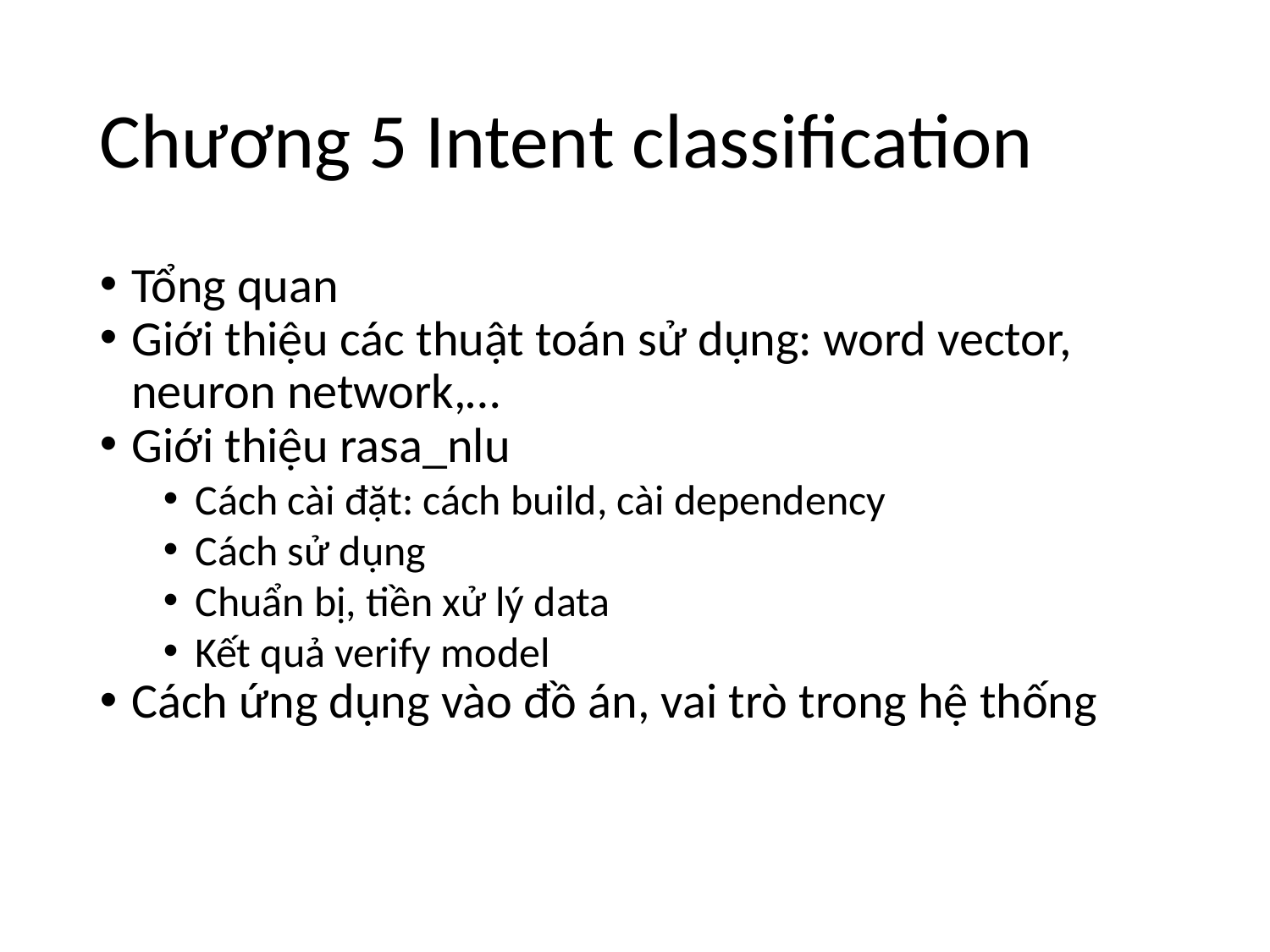

Chương 5 Intent classification
Tổng quan
Giới thiệu các thuật toán sử dụng: word vector, neuron network,…
Giới thiệu rasa_nlu
Cách cài đặt: cách build, cài dependency
Cách sử dụng
Chuẩn bị, tiền xử lý data
Kết quả verify model
Cách ứng dụng vào đồ án, vai trò trong hệ thống